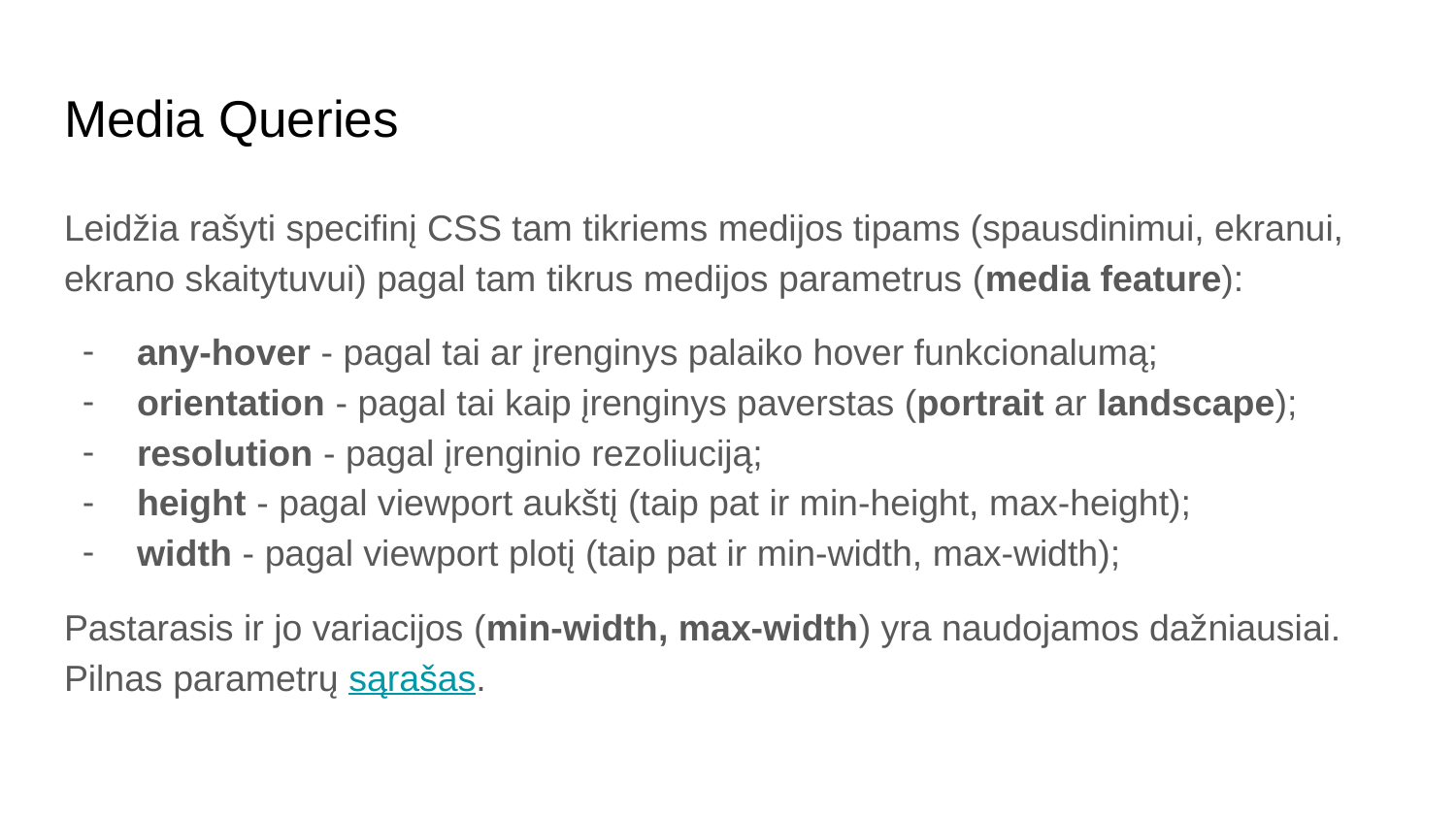

# Media Queries
Leidžia rašyti specifinį CSS tam tikriems medijos tipams (spausdinimui, ekranui, ekrano skaitytuvui) pagal tam tikrus medijos parametrus (media feature):
any-hover - pagal tai ar įrenginys palaiko hover funkcionalumą;
orientation - pagal tai kaip įrenginys paverstas (portrait ar landscape);
resolution - pagal įrenginio rezoliuciją;
height - pagal viewport aukštį (taip pat ir min-height, max-height);
width - pagal viewport plotį (taip pat ir min-width, max-width);
Pastarasis ir jo variacijos (min-width, max-width) yra naudojamos dažniausiai. Pilnas parametrų sąrašas.